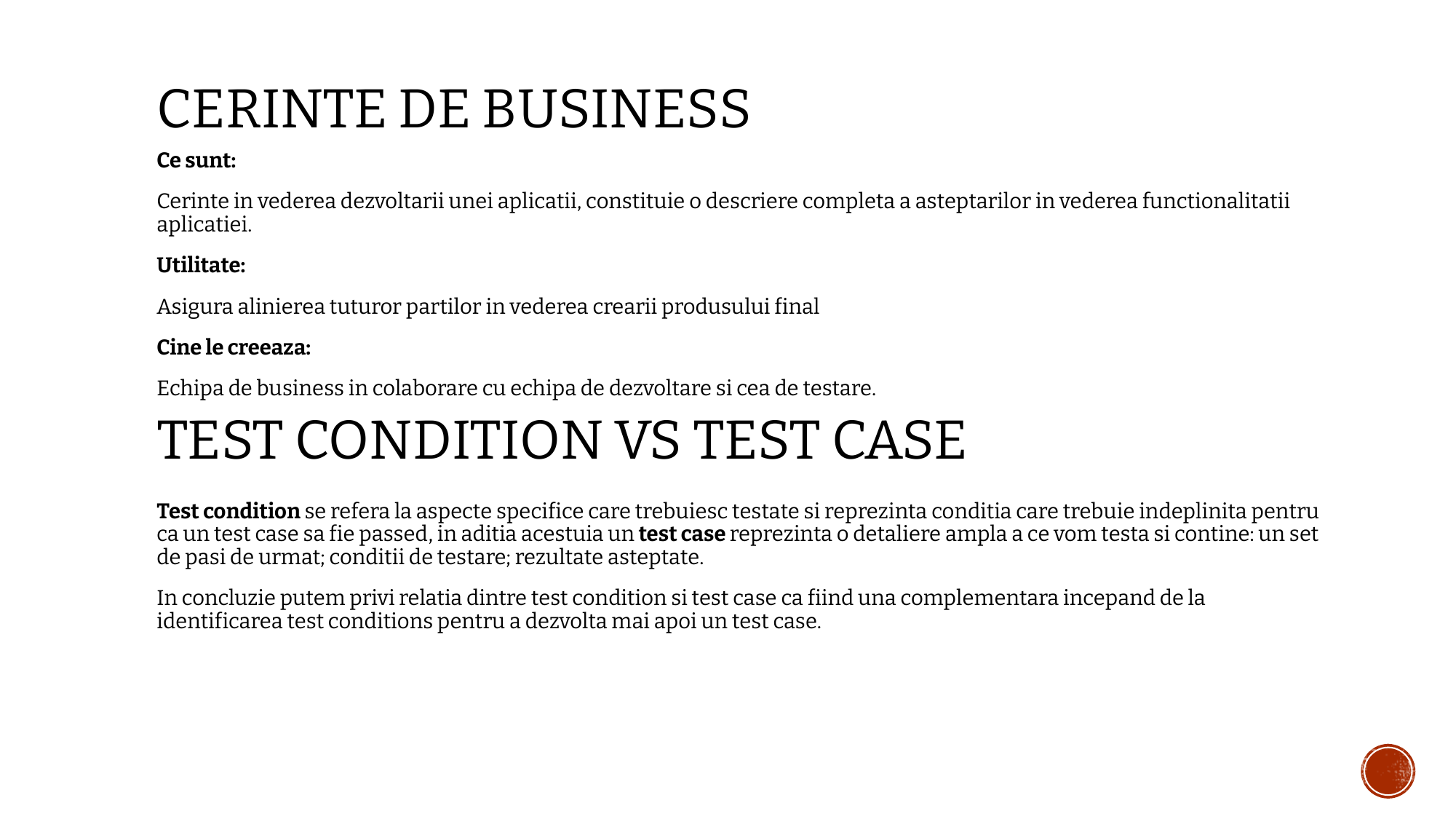

Cerinte de business
Ce sunt:
Cerinte in vederea dezvoltarii unei aplicatii, constituie o descriere completa a asteptarilor in vederea functionalitatii aplicatiei.
Utilitate:
Asigura alinierea tuturor partilor in vederea crearii produsului final
Cine le creeaza:
Echipa de business in colaborare cu echipa de dezvoltare si cea de testare.

# Test condition vs test case
Test condition se refera la aspecte specifice care trebuiesc testate si reprezinta conditia care trebuie indeplinita pentru ca un test case sa fie passed, in aditia acestuia un test case reprezinta o detaliere ampla a ce vom testa si contine: un set de pasi de urmat; conditii de testare; rezultate asteptate.
In concluzie putem privi relatia dintre test condition si test case ca fiind una complementara incepand de la identificarea test conditions pentru a dezvolta mai apoi un test case.